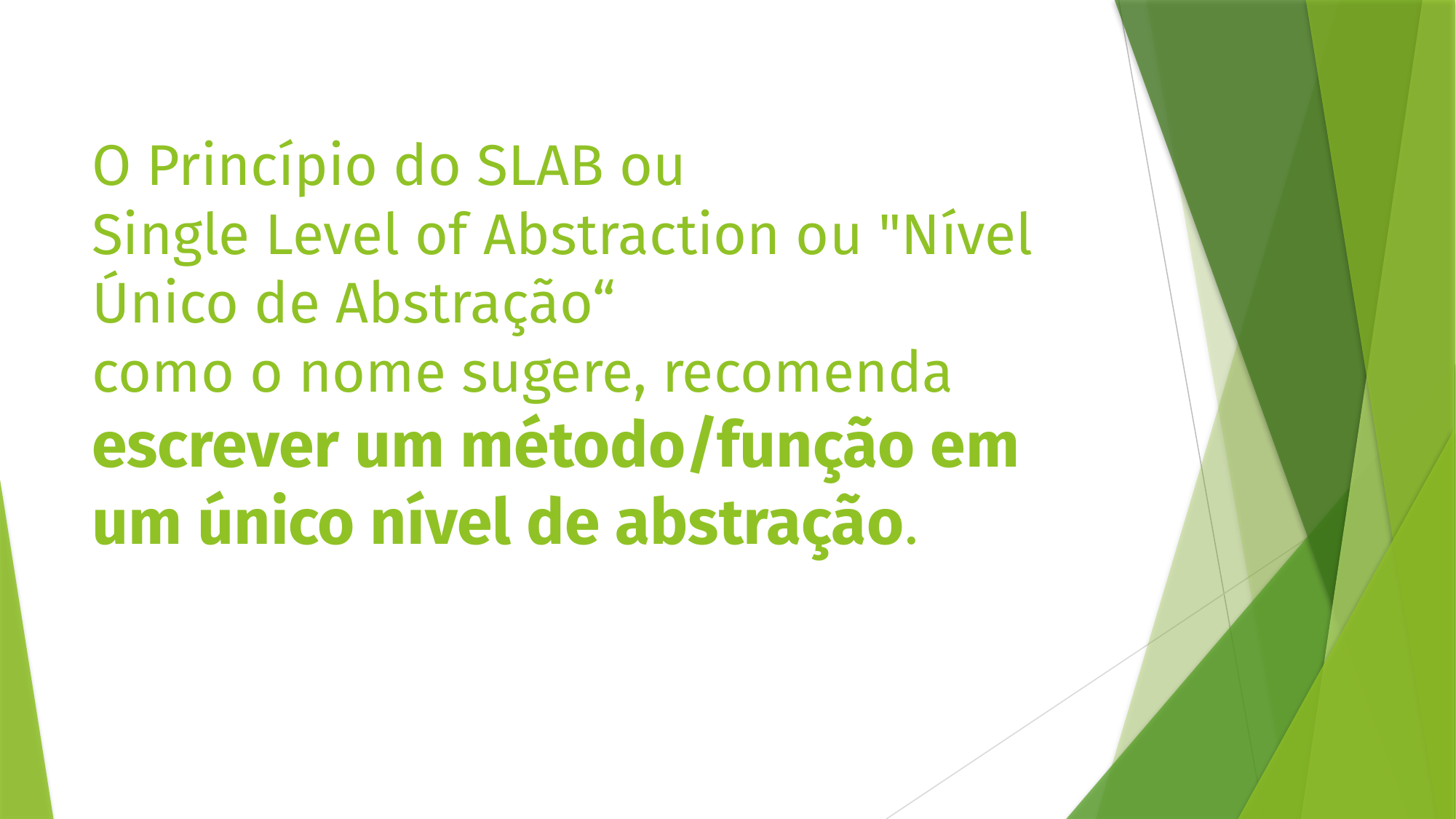

# O Princípio do SLAB ou Single Level of Abstraction ou "Nível Único de Abstração“ como o nome sugere, recomenda escrever um método/função em um único nível de abstração.